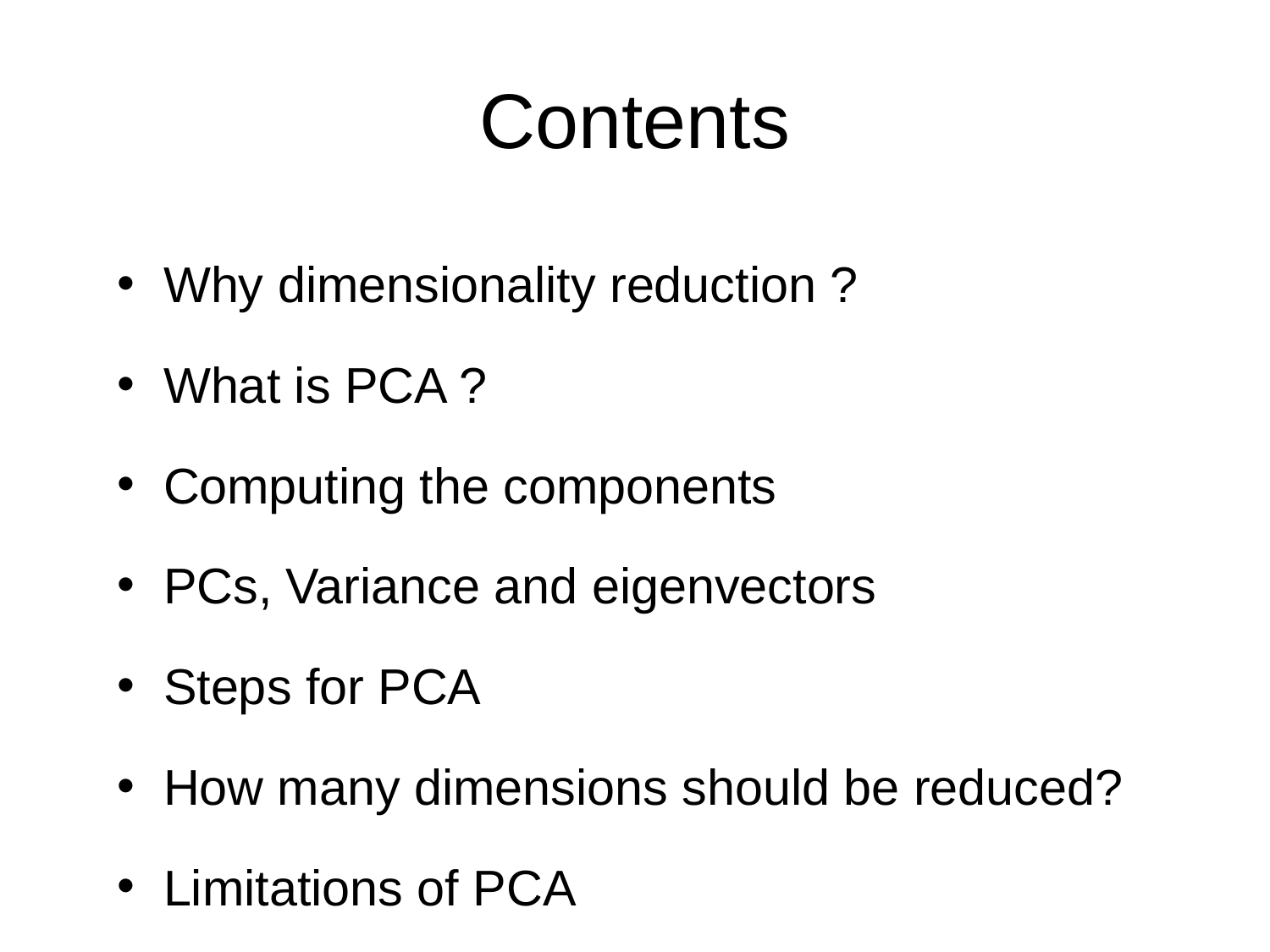

# Contents
Why dimensionality reduction ?
What is PCA ?
Computing the components
PCs, Variance and eigenvectors
Steps for PCA
How many dimensions should be reduced?
Limitations of PCA